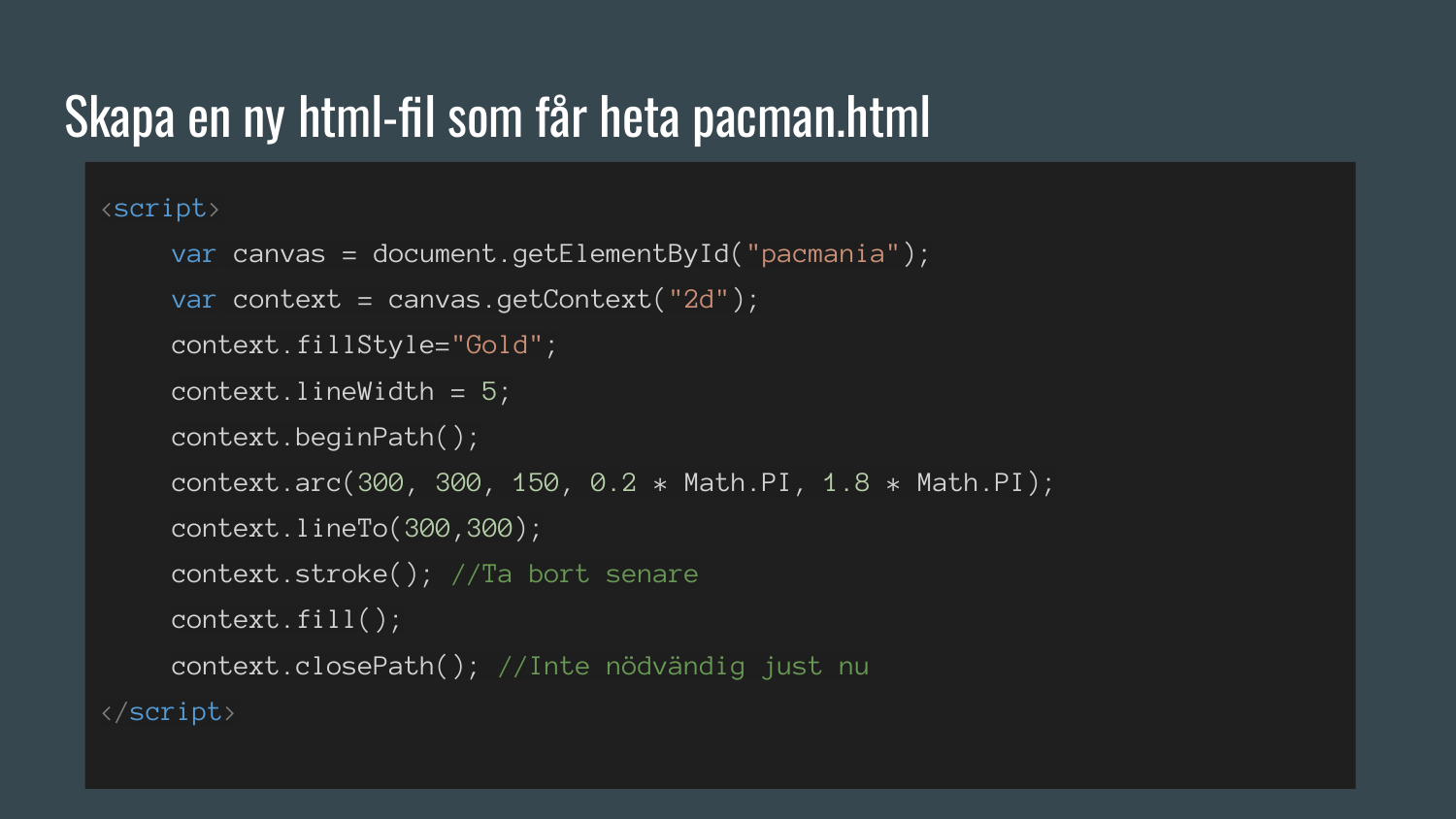

# Skapa en ny html-fil som får heta pacman.html
<script>
var canvas = document.getElementById("pacmania");
var context = canvas.getContext("2d");
context.fillStyle="Gold";
context.lineWidth = 5;
context.beginPath();
context.arc(300, 300, 150, 0.2 * Math.PI, 1.8 * Math.PI);
context.lineTo(300,300);
context.stroke(); //Ta bort senare
context.fill();
context.closePath(); //Inte nödvändig just nu
</script>